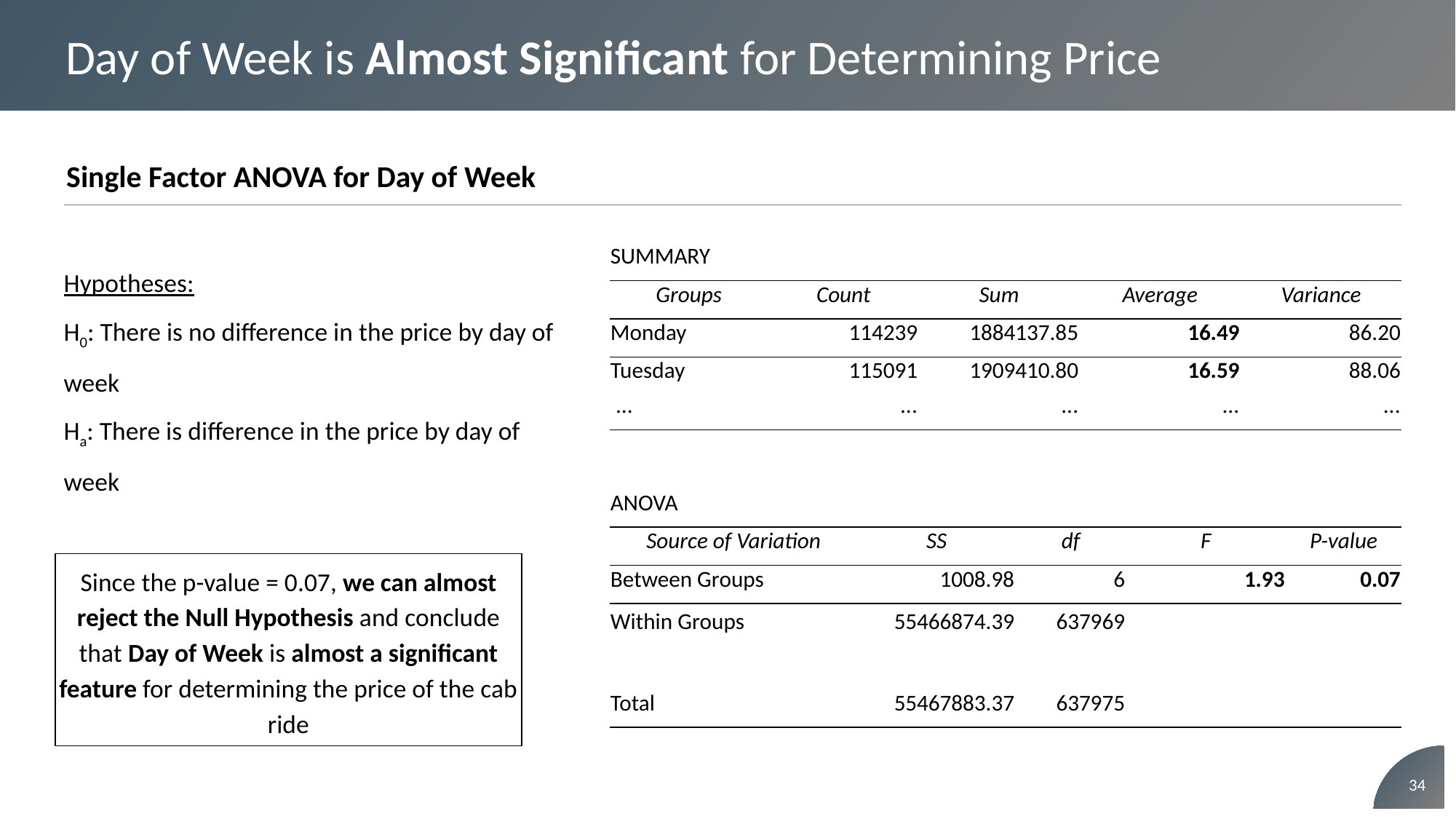

Day of Week is Almost Significant for Determining Price
Single Factor ANOVA for Day of Week
| SUMMARY |  |  |  |  |
| --- | --- | --- | --- | --- |
| Groups | Count | Sum | Average | Variance |
| Monday | 114239 | 1884137.85 | 16.49 | 86.20 |
| Tuesday | 115091 | 1909410.80 | 16.59 | 88.06 |
| ... | ... | ... | ... | ... |
Hypotheses:
H0: There is no difference in the price by day of week
Ha: There is difference in the price by day of week
| ANOVA |  |  |  |  |
| --- | --- | --- | --- | --- |
| Source of Variation | SS | df | F | P-value |
| Between Groups | 1008.98 | 6 | 1.93 | 0.07 |
| Within Groups | 55466874.39 | 637969 |  |  |
|  |  |  |  |  |
| Total | 55467883.37 | 637975 |  |  |
Since the p-value = 0.07, we can almost reject the Null Hypothesis and conclude that Day of Week is almost a significant feature for determining the price of the cab ride

34
34